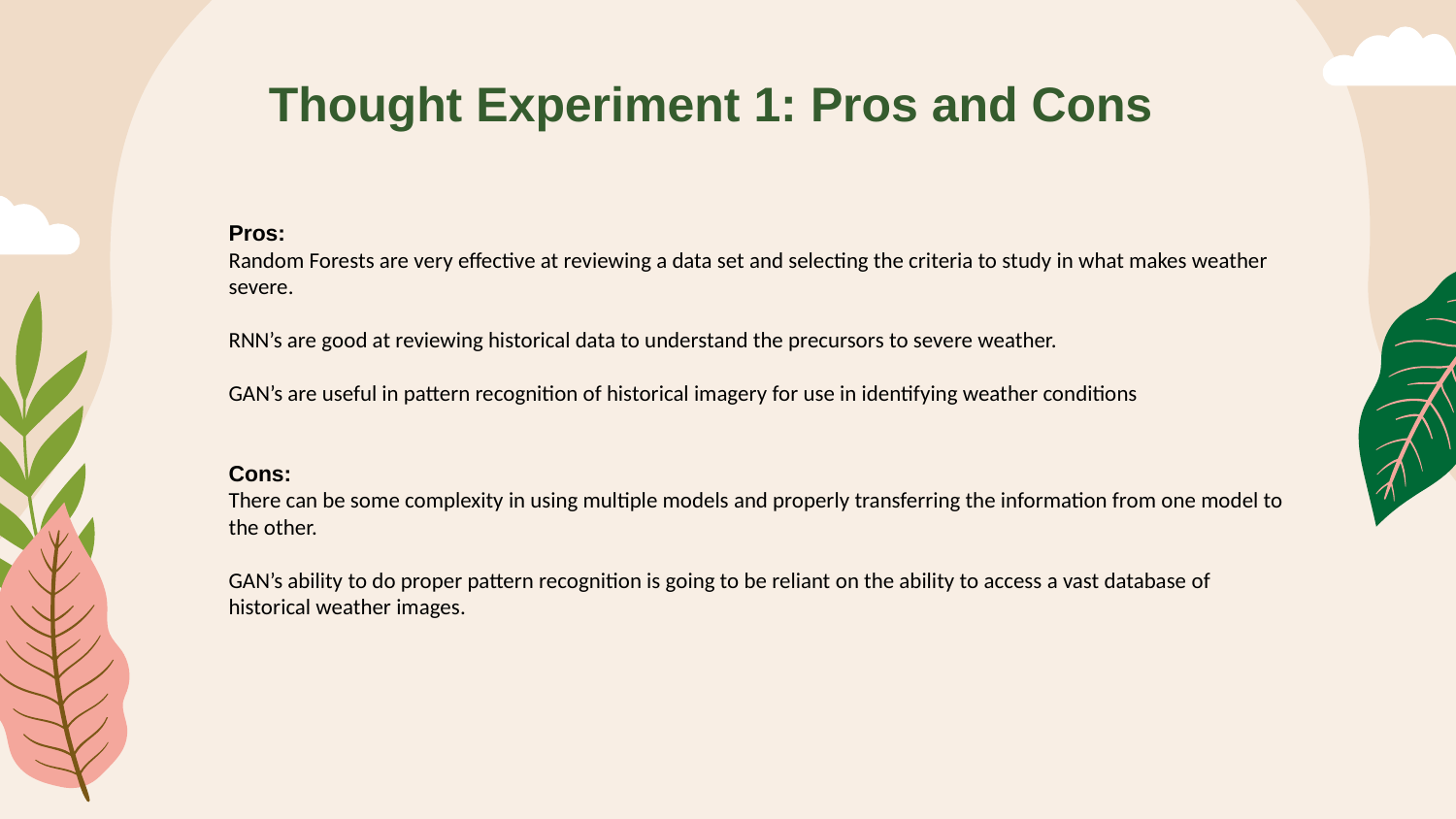

# Thought Experiment 1: Pros and Cons
Pros:
Random Forests are very effective at reviewing a data set and selecting the criteria to study in what makes weather severe.

RNN’s are good at reviewing historical data to understand the precursors to severe weather.

GAN’s are useful in pattern recognition of historical imagery for use in identifying weather conditions

Cons:
There can be some complexity in using multiple models and properly transferring the information from one model to the other.

GAN’s ability to do proper pattern recognition is going to be reliant on the ability to access a vast database of historical weather images.